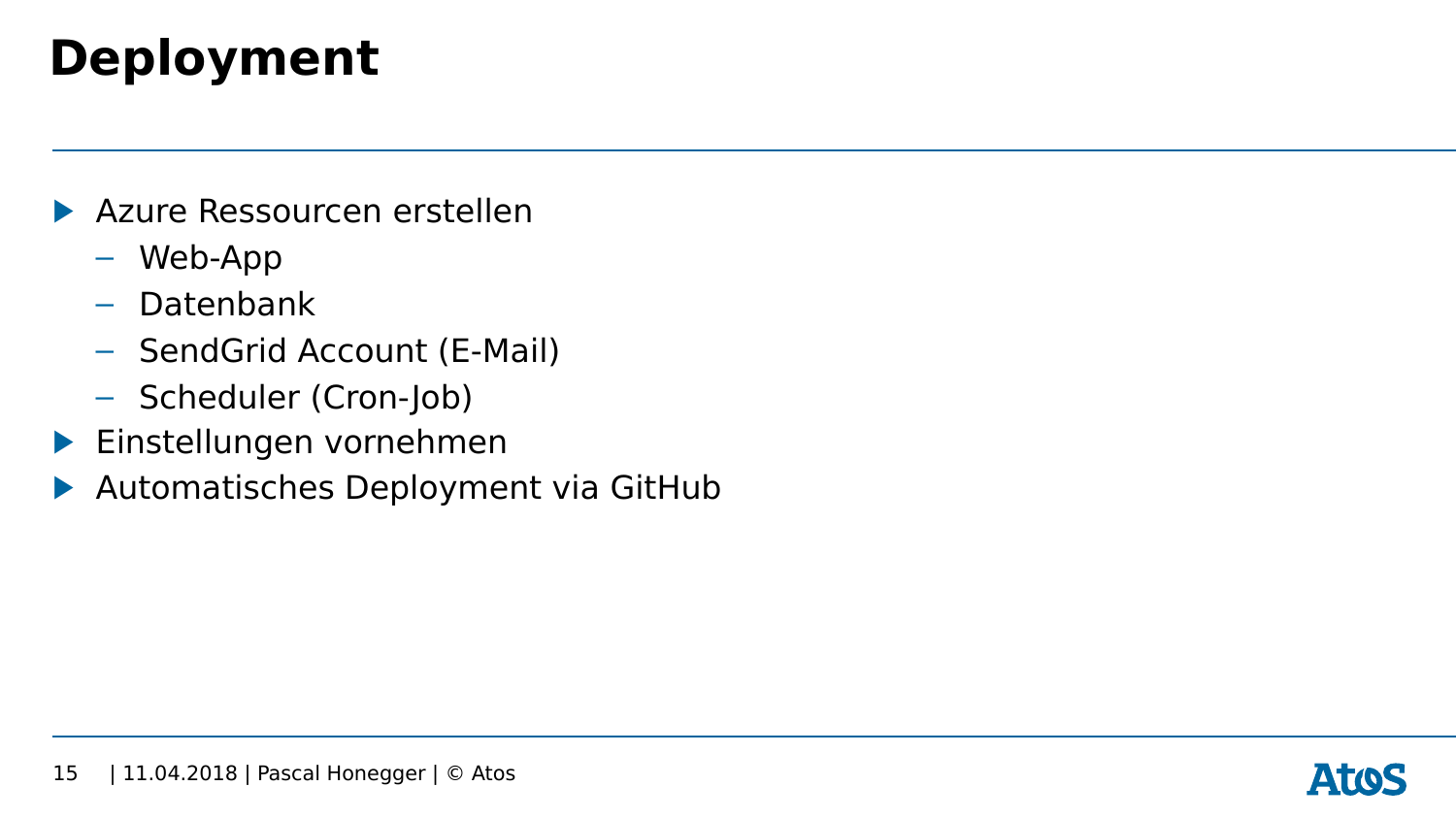

# Deployment
Azure Ressourcen erstellen
Web-App
Datenbank
SendGrid Account (E-Mail)
Scheduler (Cron-Job)
Einstellungen vornehmen
Automatisches Deployment via GitHub
15